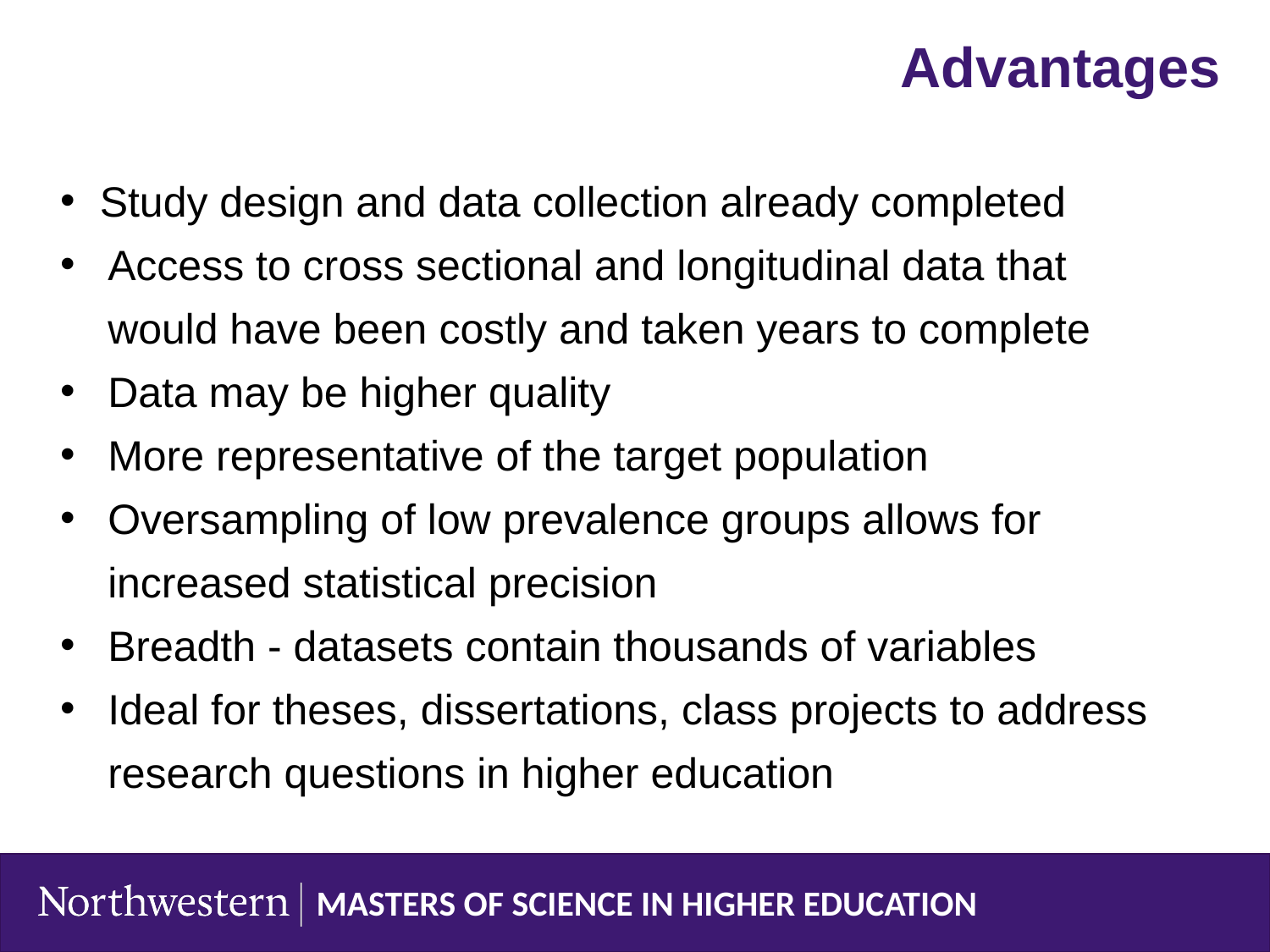

Advantages
Study design and data collection already completed
Access to cross sectional and longitudinal data that would have been costly and taken years to complete
Data may be higher quality
More representative of the target population
Oversampling of low prevalence groups allows for increased statistical precision
Breadth - datasets contain thousands of variables
Ideal for theses, dissertations, class projects to address research questions in higher education